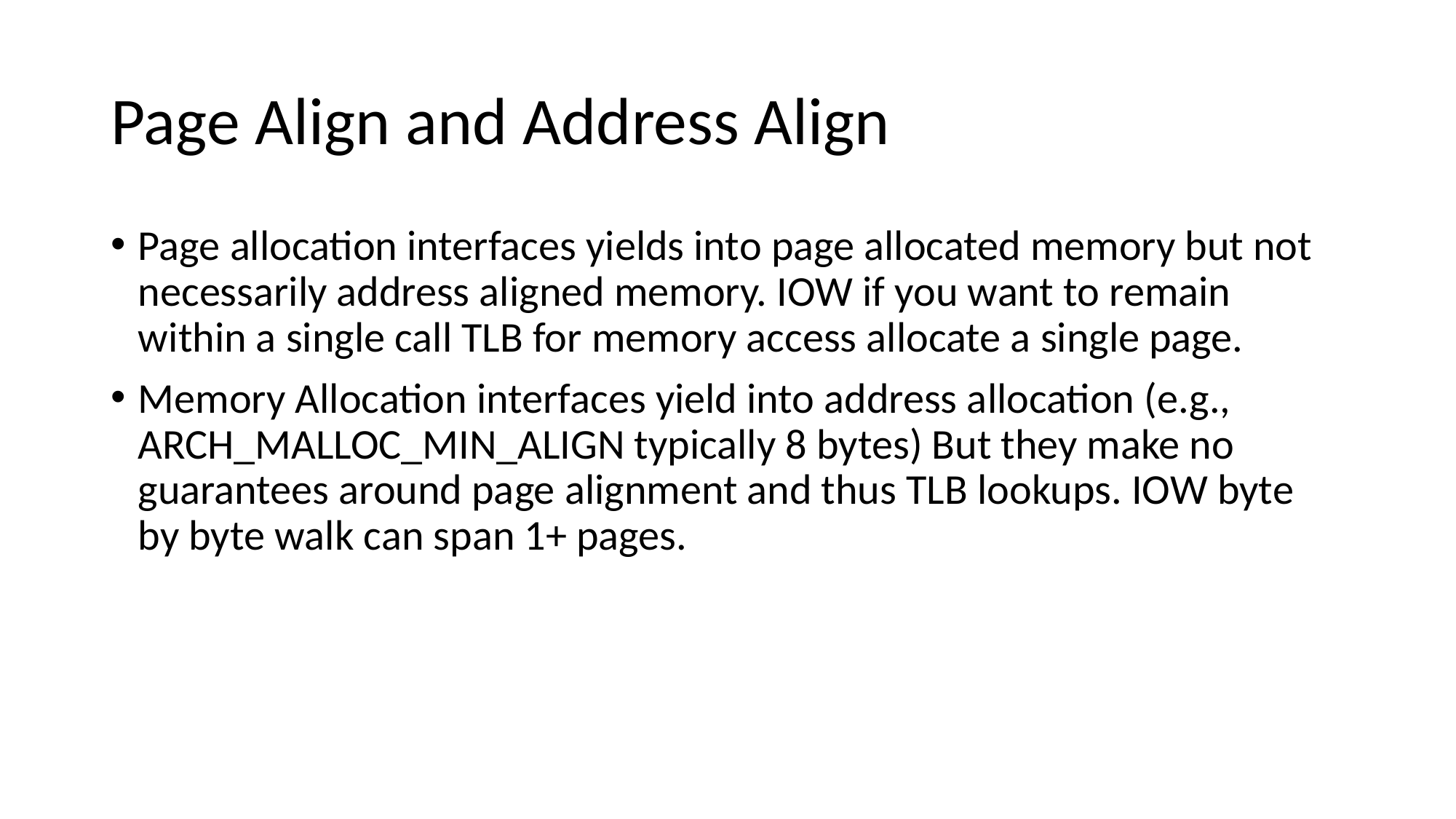

# Page Align and Address Align
Page allocation interfaces yields into page allocated memory but not necessarily address aligned memory. IOW if you want to remain within a single call TLB for memory access allocate a single page.
Memory Allocation interfaces yield into address allocation (e.g., ARCH_MALLOC_MIN_ALIGN typically 8 bytes) But they make no guarantees around page alignment and thus TLB lookups. IOW byte by byte walk can span 1+ pages.